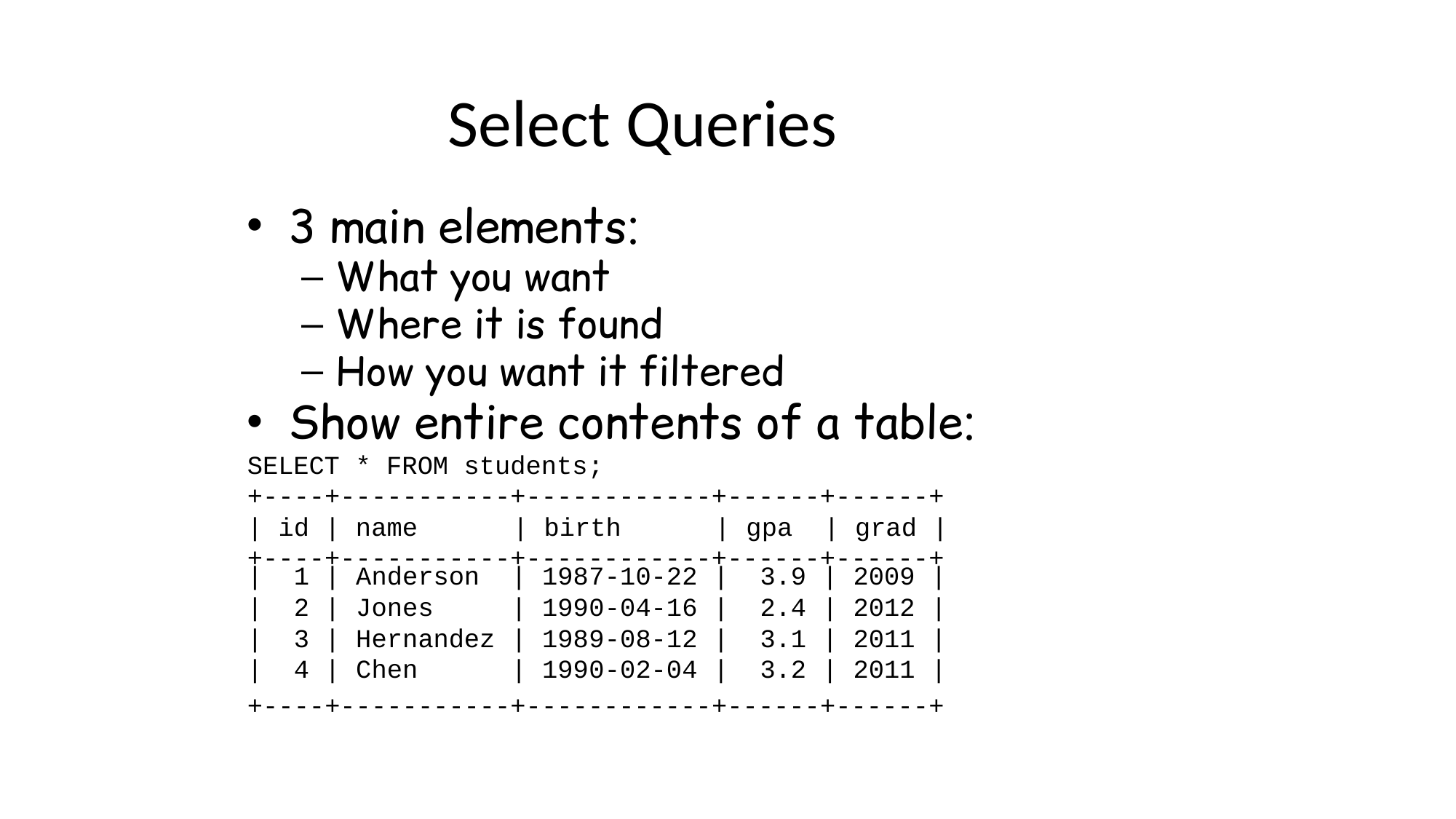

# Select Queries
3 main elements:
What you want
Where it is found
How you want it filtered
Show entire contents of a table:
SELECT * FROM students;
+----+-----------+------------+------+------+
| id | name	| birth	| gpa	| grad |
+----+-----------+------------+------+------+
| | | 1 | | | Anderson | | | 1987-10-22 | | | 3.9 | | | 2009 | | |
| --- | --- | --- | --- | --- | --- | --- | --- | --- | --- | --- |
| | | 2 | | | Jones | | | 1990-04-16 | | | 2.4 | | | 2012 | | |
| | | 3 | | | Hernandez | | | 1989-08-12 | | | 3.1 | | | 2011 | | |
| | | 4 | | | Chen | | | 1990-02-04 | | | 3.2 | | | 2011 | | |
+----+-----------+------------+------+------+